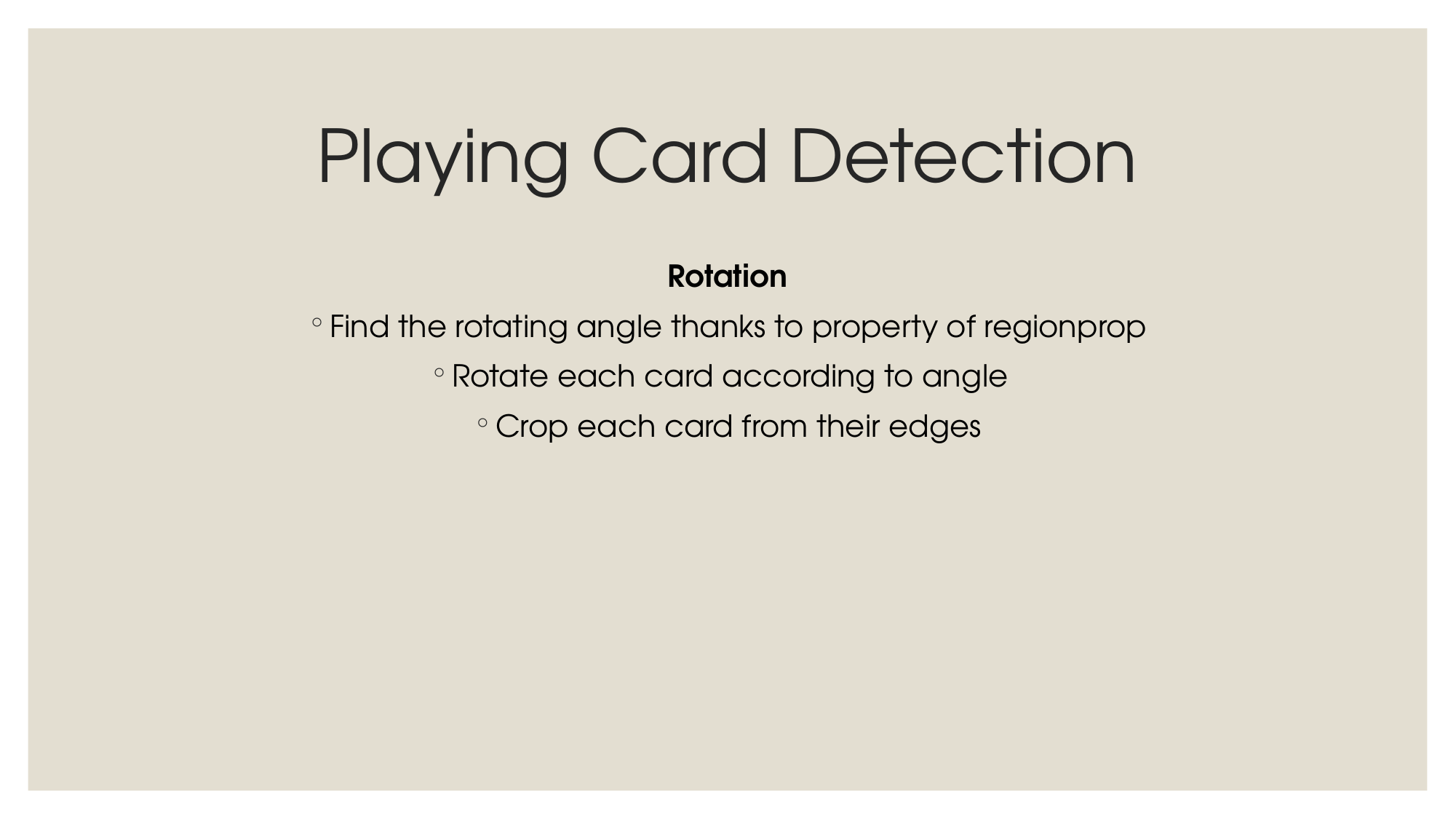

# Playing Card Detection
Rotation
Find the rotating angle thanks to property of regionprop
Rotate each card according to angle
Crop each card from their edges